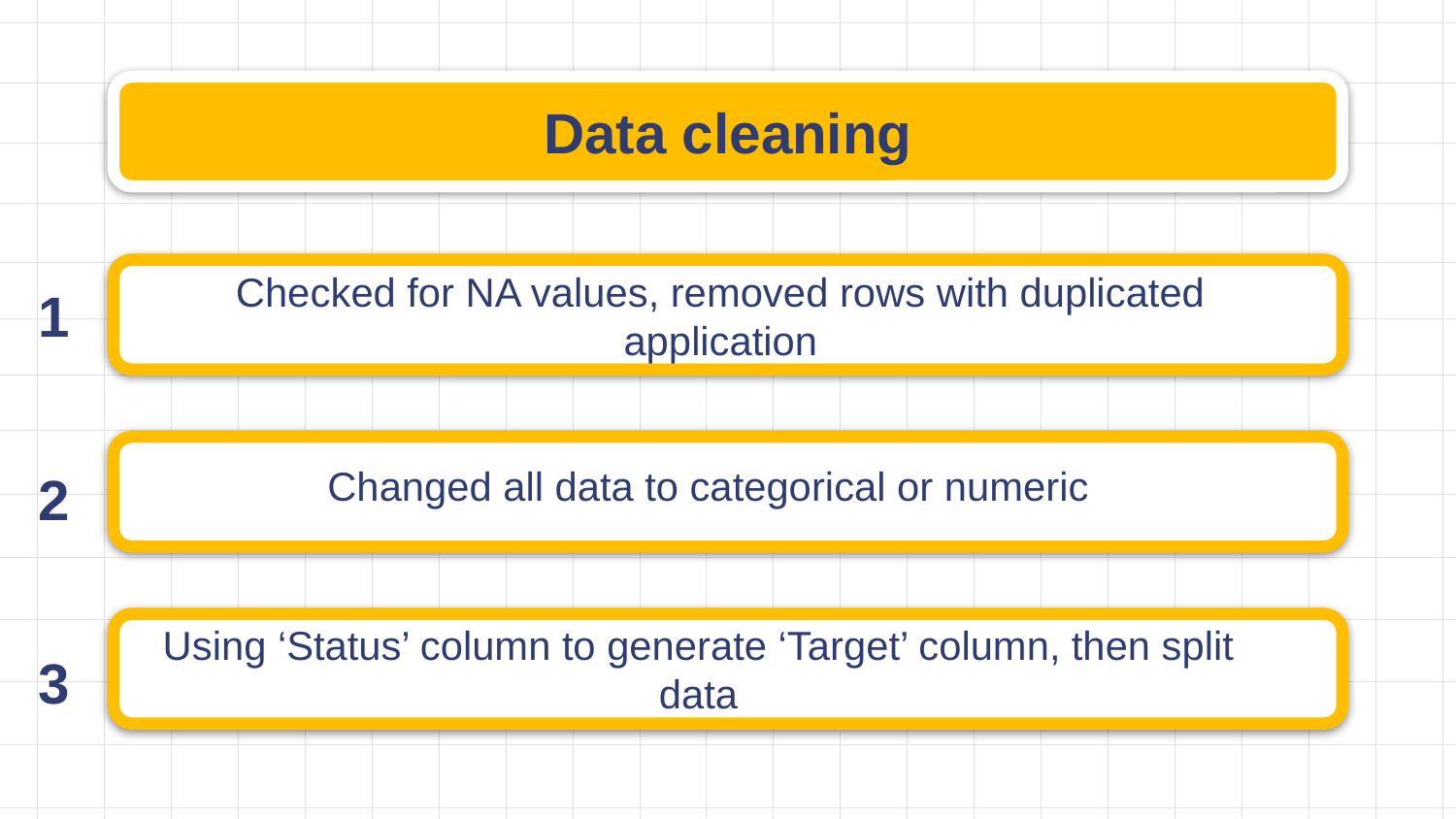

# Data cleaning

Checked for NA values, removed rows with duplicated application
1

Changed all data to categorical or numeric
2

Using ‘Status’ column to generate ‘Target’ column, then split data
3